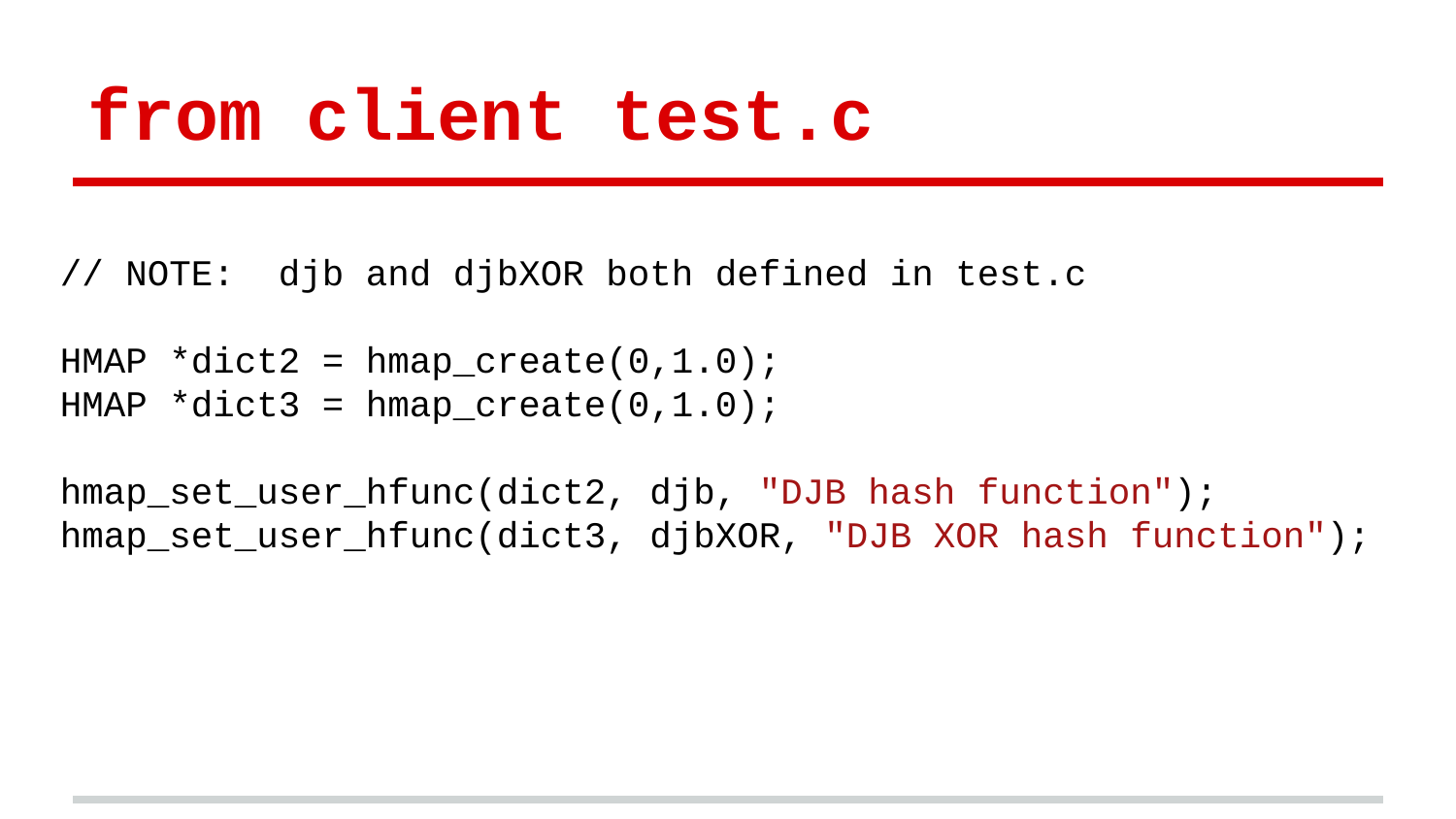

# from client test.c

// NOTE:  djb and djbXOR both defined in test.c

HMAP *dict2 = hmap_create(0,1.0);
HMAP *dict3 = hmap_create(0,1.0);

hmap_set_user_hfunc(dict2, djb, "DJB hash function");
hmap_set_user_hfunc(dict3, djbXOR, "DJB XOR hash function");